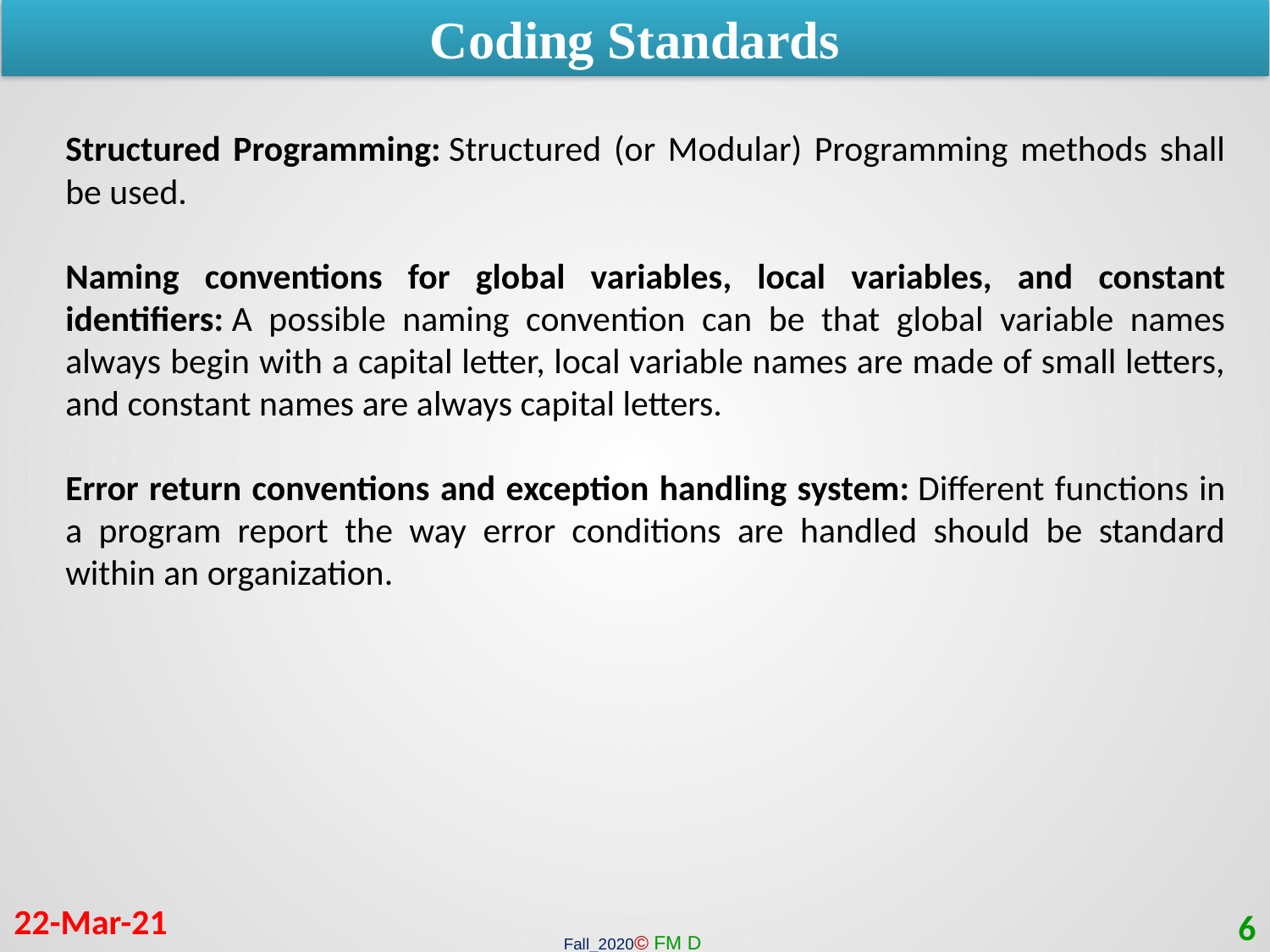

Coding Standards
Structured Programming: Structured (or Modular) Programming methods shall be used.

Naming conventions for global variables, local variables, and constant identifiers: A possible naming convention can be that global variable names always begin with a capital letter, local variable names are made of small letters, and constant names are always capital letters.

Error return conventions and exception handling system: Different functions in a program report the way error conditions are handled should be standard within an organization.

22-Mar-21
6